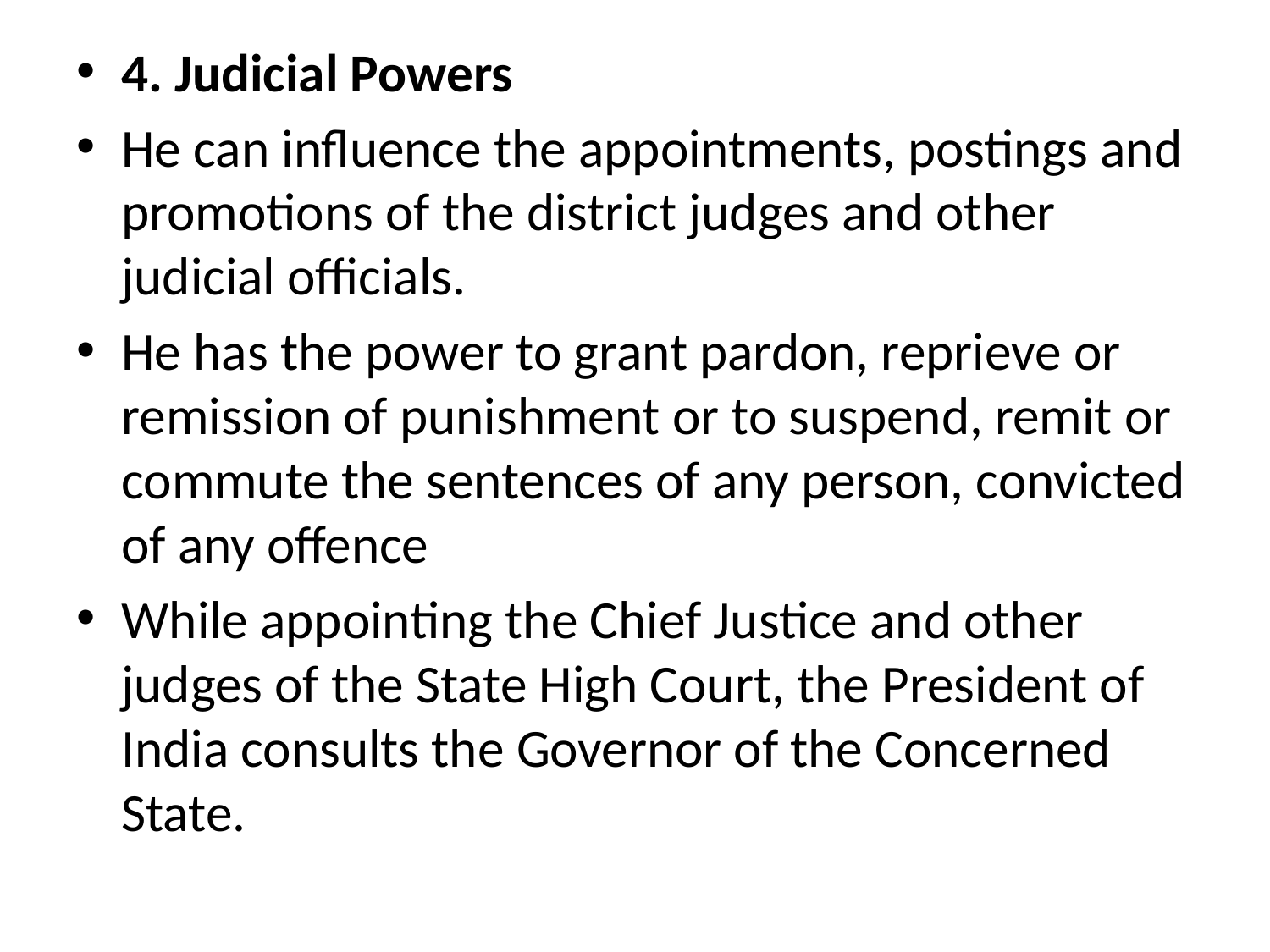

4. Judicial Powers
He can influence the appointments, postings and promotions of the district judges and other judicial officials.
He has the power to grant pardon, reprieve or remission of punishment or to suspend, remit or commute the sentences of any person, convicted of any offence
While appointing the Chief Justice and other judges of the State High Court, the President of India consults the Governor of the Concerned State.